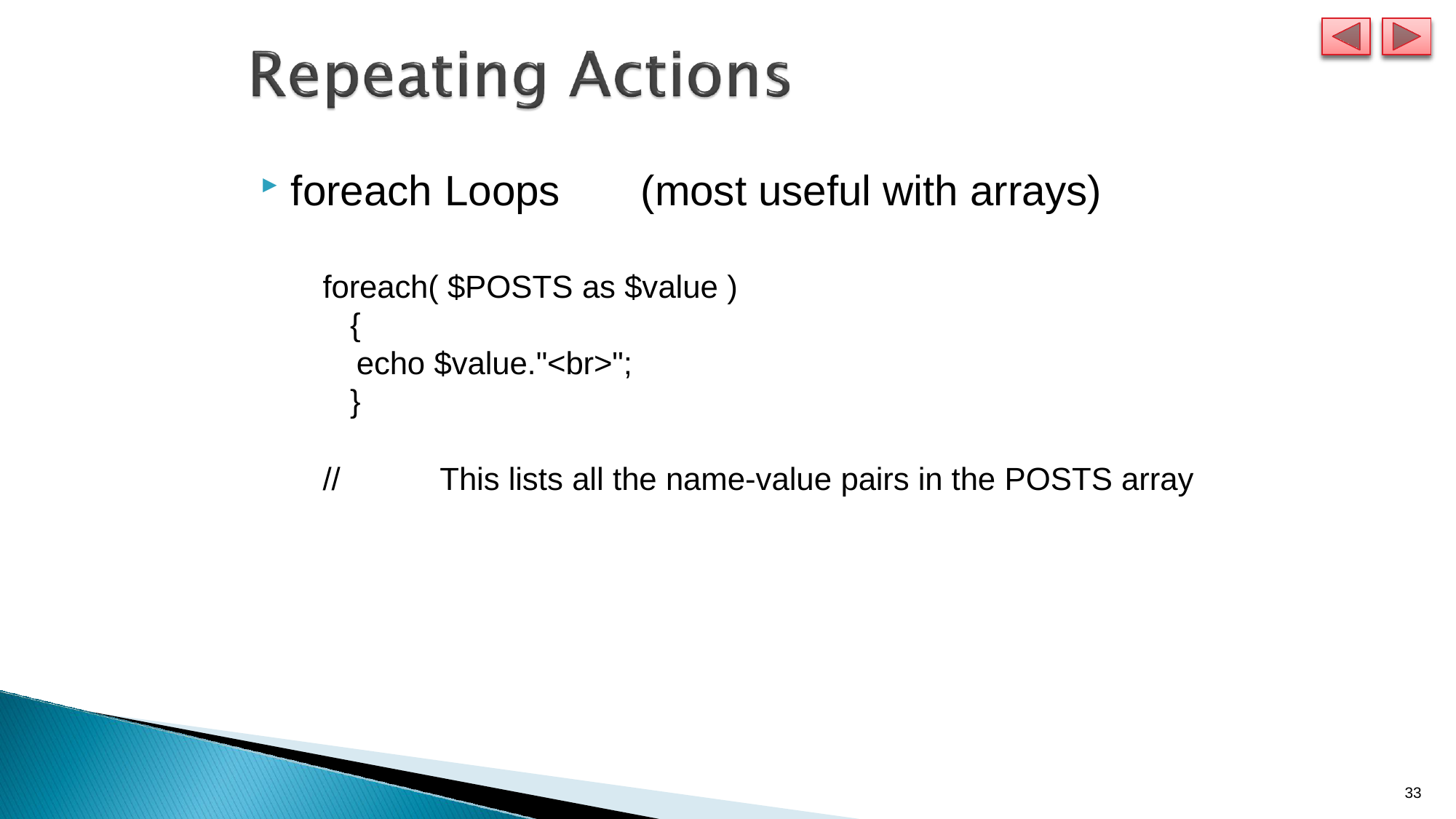

foreach Loops	(most useful with arrays)
foreach( $POSTS as $value )
{
echo $value."<br>";
}

//	This lists all the name-value pairs in the POSTS array
33